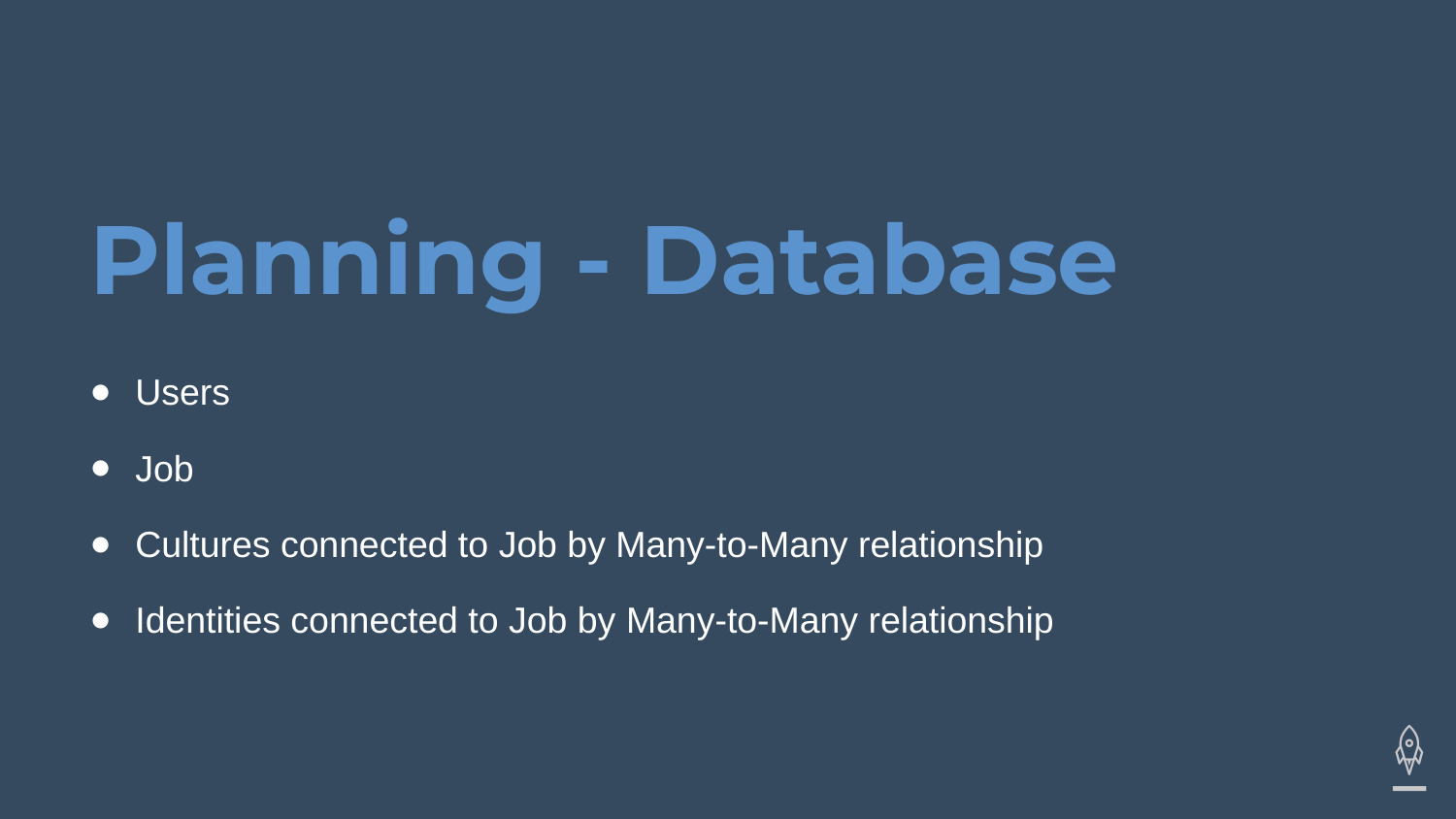

# Planning - Database
Users
Job
Cultures connected to Job by Many-to-Many relationship
Identities connected to Job by Many-to-Many relationship